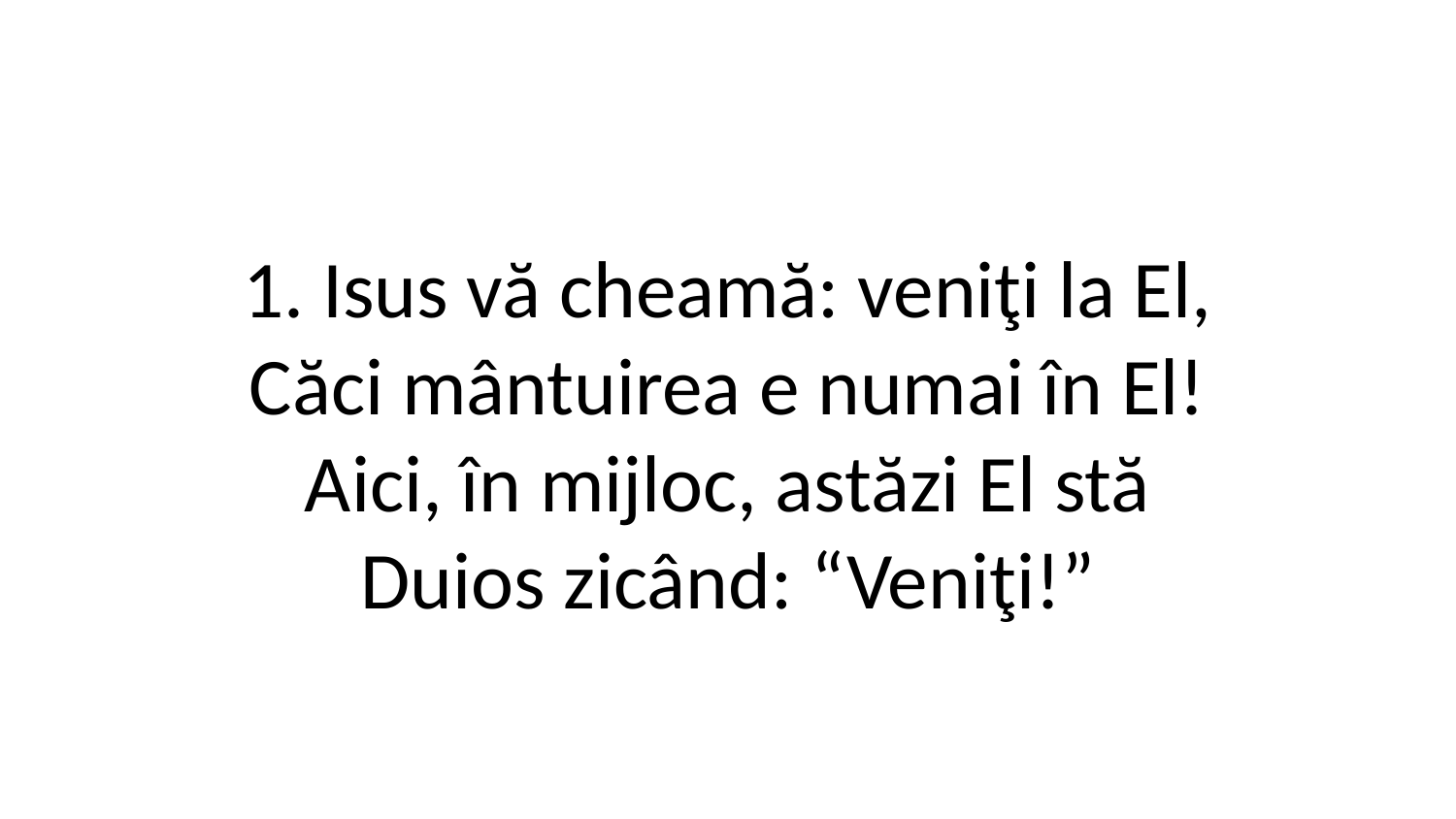

1. Isus vă cheamă: veniţi la El,
Căci mântuirea e numai în El!
Aici, în mijloc, astăzi El stă
Duios zicând: “Veniţi!”